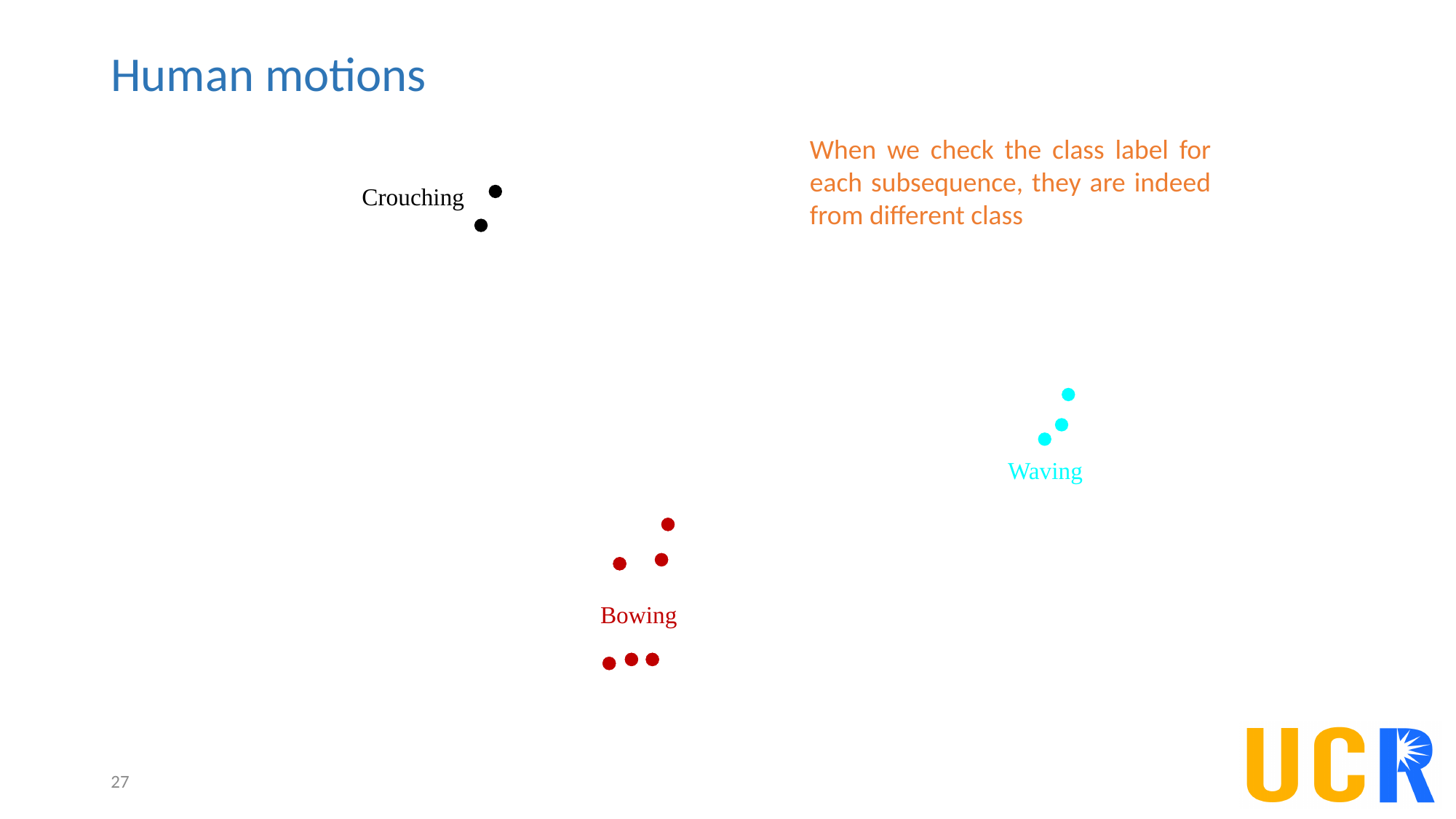

# Human motions
When we check the class label for each subsequence, they are indeed from different class
Crouching

Waving
Bowing
27